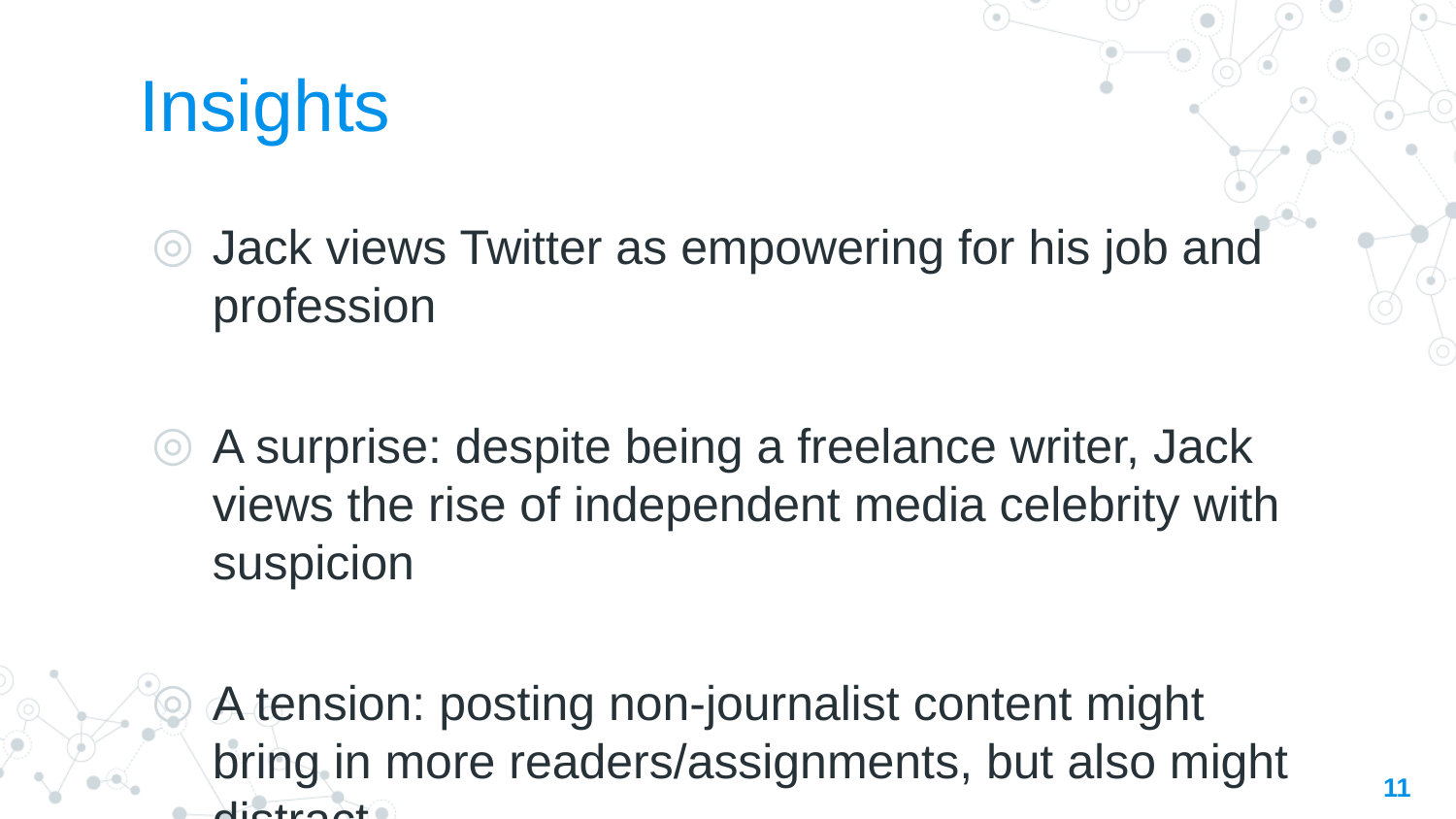

# Insights
Jack views Twitter as empowering for his job and profession

A surprise: despite being a freelance writer, Jack views the rise of independent media celebrity with suspicion

A tension: posting non-journalist content might bring in more readers/assignments, but also might distract
11